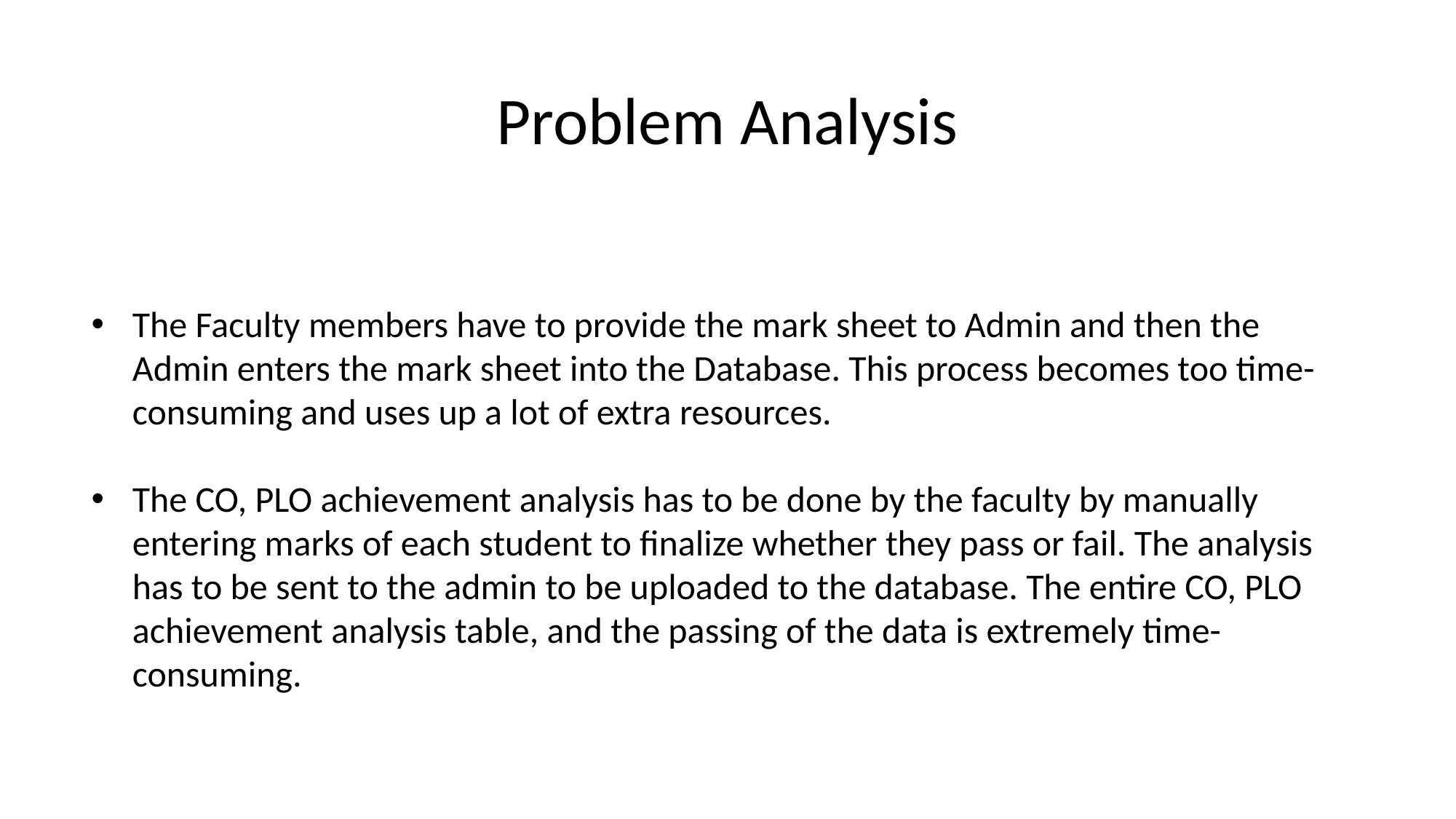

# Problem Analysis
The Faculty members have to provide the mark sheet to Admin and then the Admin enters the mark sheet into the Database. This process becomes too time-consuming and uses up a lot of extra resources.

The CO, PLO achievement analysis has to be done by the faculty by manually entering marks of each student to finalize whether they pass or fail. The analysis has to be sent to the admin to be uploaded to the database. The entire CO, PLO achievement analysis table, and the passing of the data is extremely time-consuming.